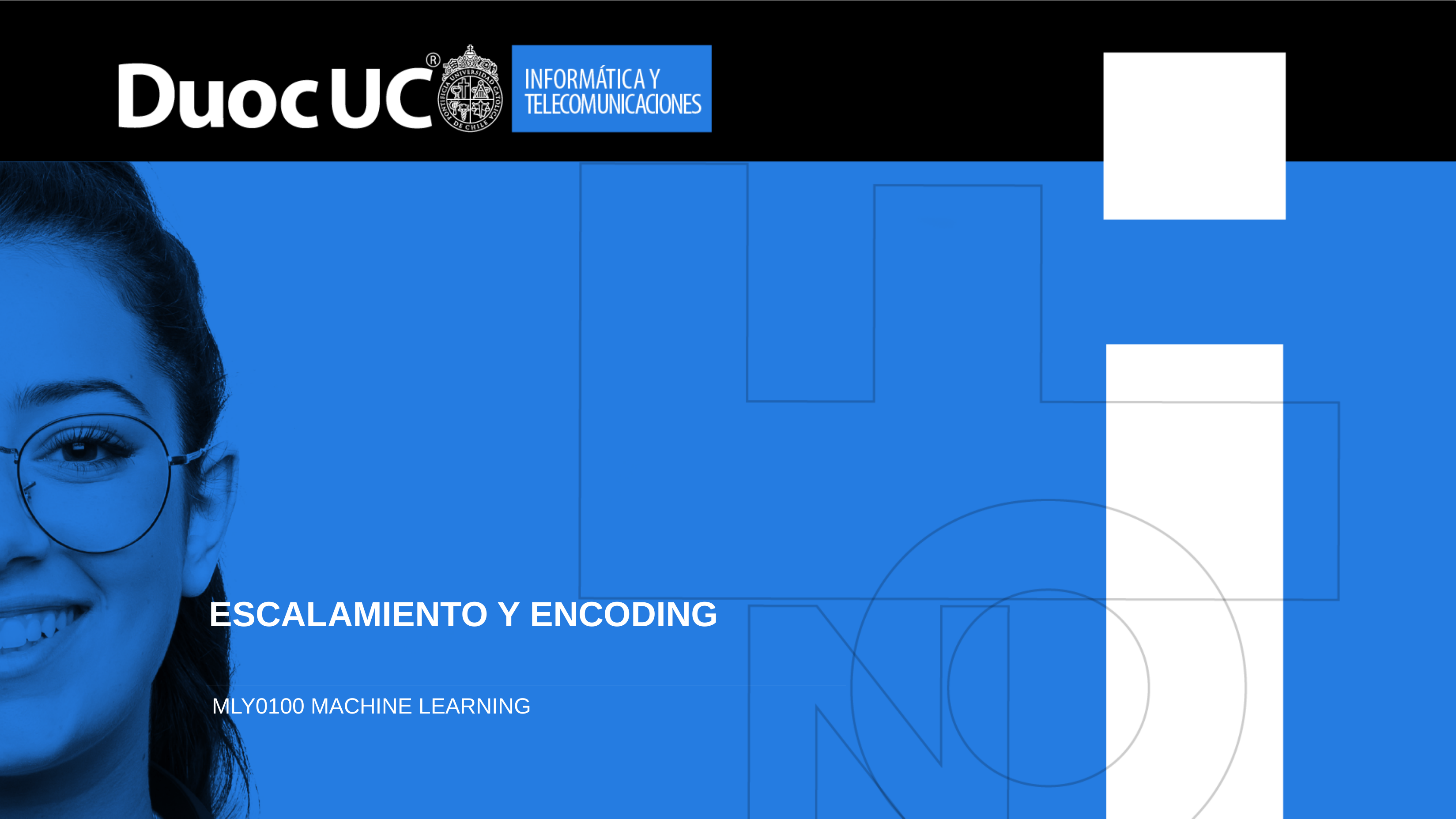

# ESCALAMIENTO Y ENCODING
MLY0100 MACHINE LEARNING